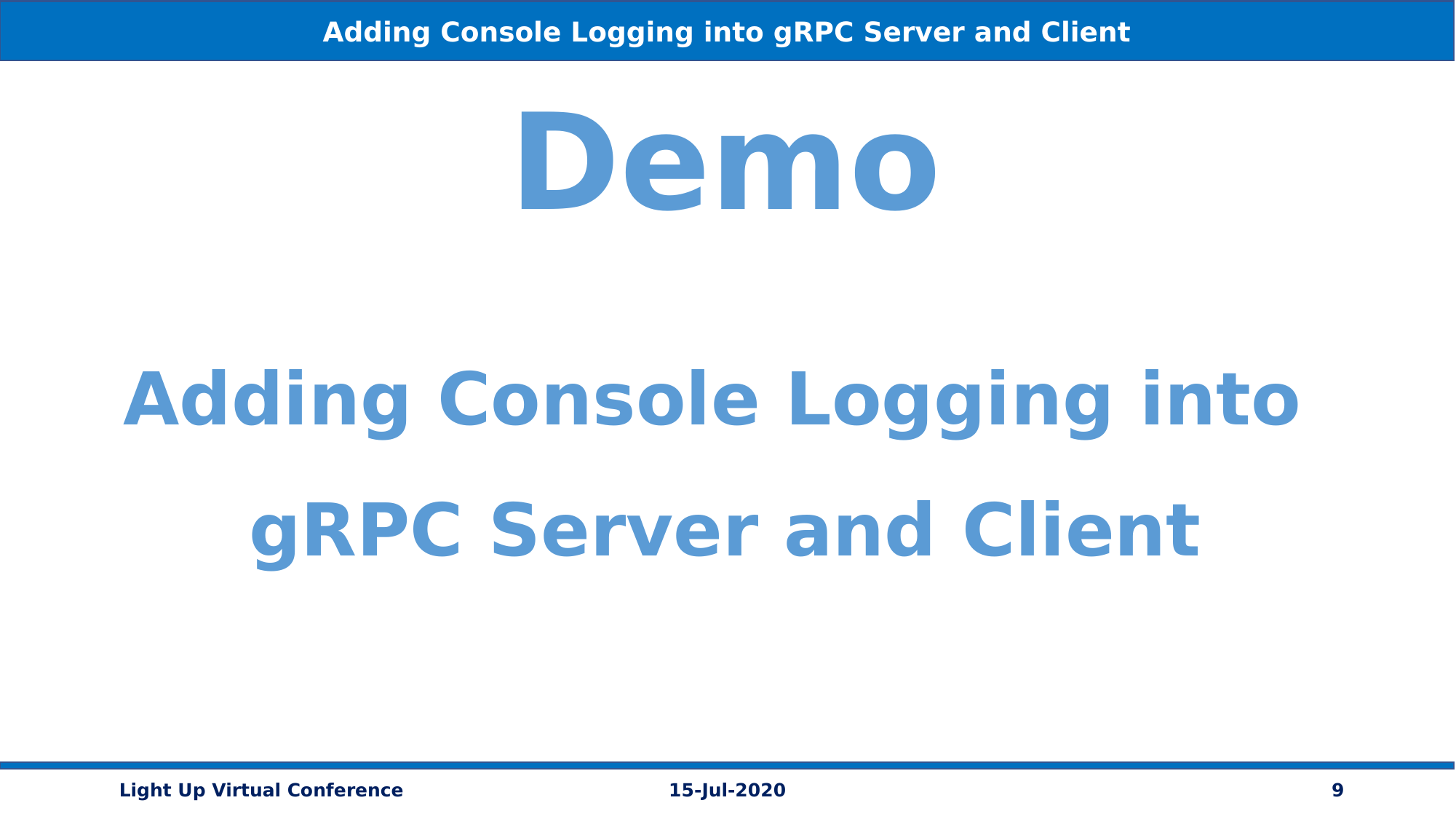

Adding Console Logging into gRPC Server and Client
Demo

Adding Console Logging into
gRPC Server and Client

15-Jul-2020
9
Light Up Virtual Conference